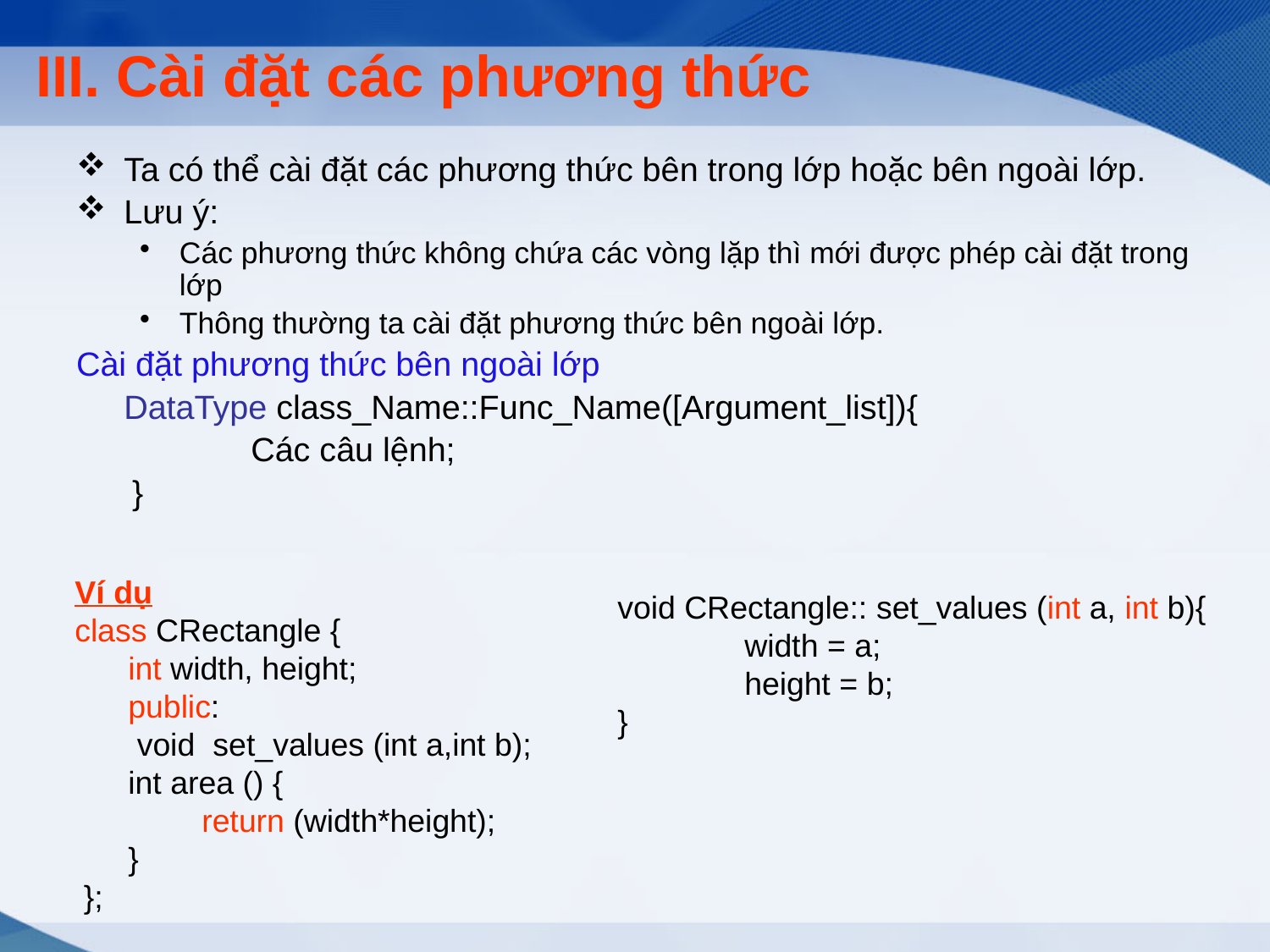

# III. Cài đặt các phương thức
Ta có thể cài đặt các phương thức bên trong lớp hoặc bên ngoài lớp.
Lưu ý:
Các phương thức không chứa các vòng lặp thì mới được phép cài đặt trong lớp
Thông thường ta cài đặt phương thức bên ngoài lớp.
Cài đặt phương thức bên ngoài lớp
	DataType class_Name::Func_Name([Argument_list]){
		Các câu lệnh;
      }
Ví dụ
class CRectangle {
      int width, height;
      public:
       void  set_values (int a,int b);
      int area () {
	return (width*height);
      }
 };
void CRectangle:: set_values (int a, int b){
	width = a;
	height = b;
}